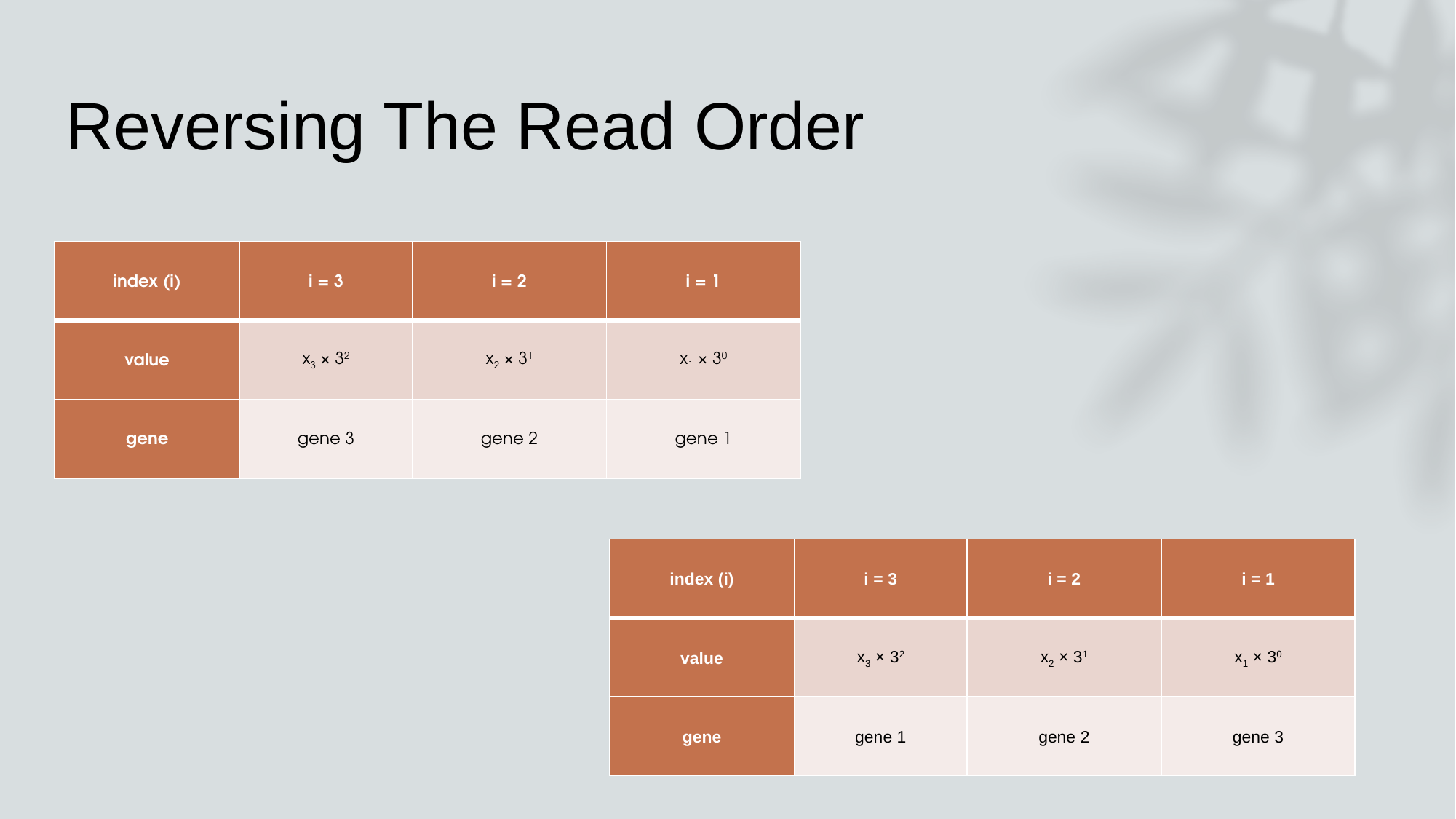

# Reversing The Read Order
| index (i) | i = 3 | i = 2 | i = 1 |
| --- | --- | --- | --- |
| value | x3 × 32 | x2 × 31 | x1 × 30 |
| gene | gene 3 | gene 2 | gene 1 |
| index (i) | i = 3 | i = 2 | i = 1 |
| --- | --- | --- | --- |
| value | x3 × 32 | x2 × 31 | x1 × 30 |
| gene | gene 1 | gene 2 | gene 3 |